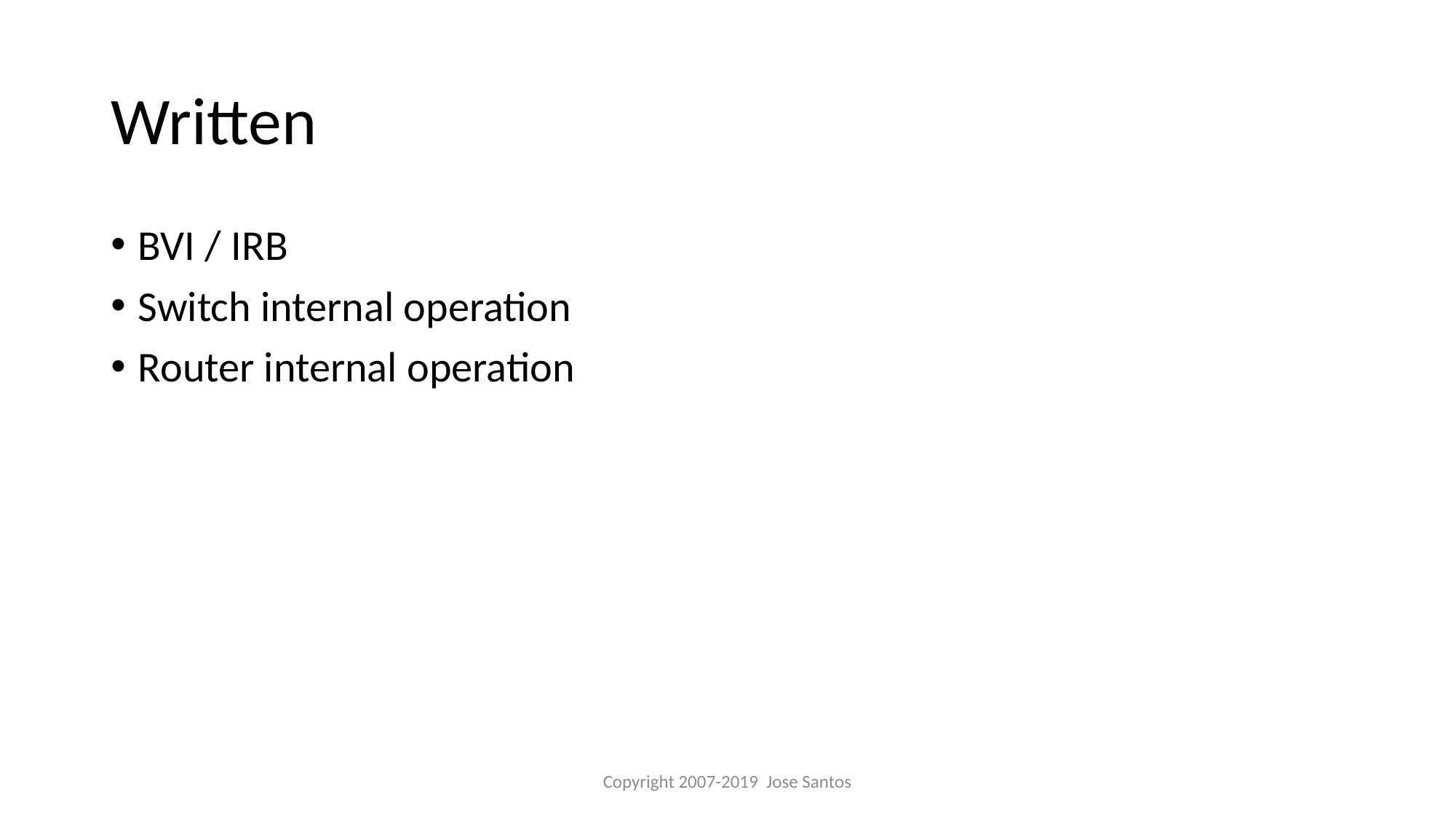

# Written
BVI / IRB
Switch internal operation
Router internal operation

Copyright 2007-2019  Jose Santos